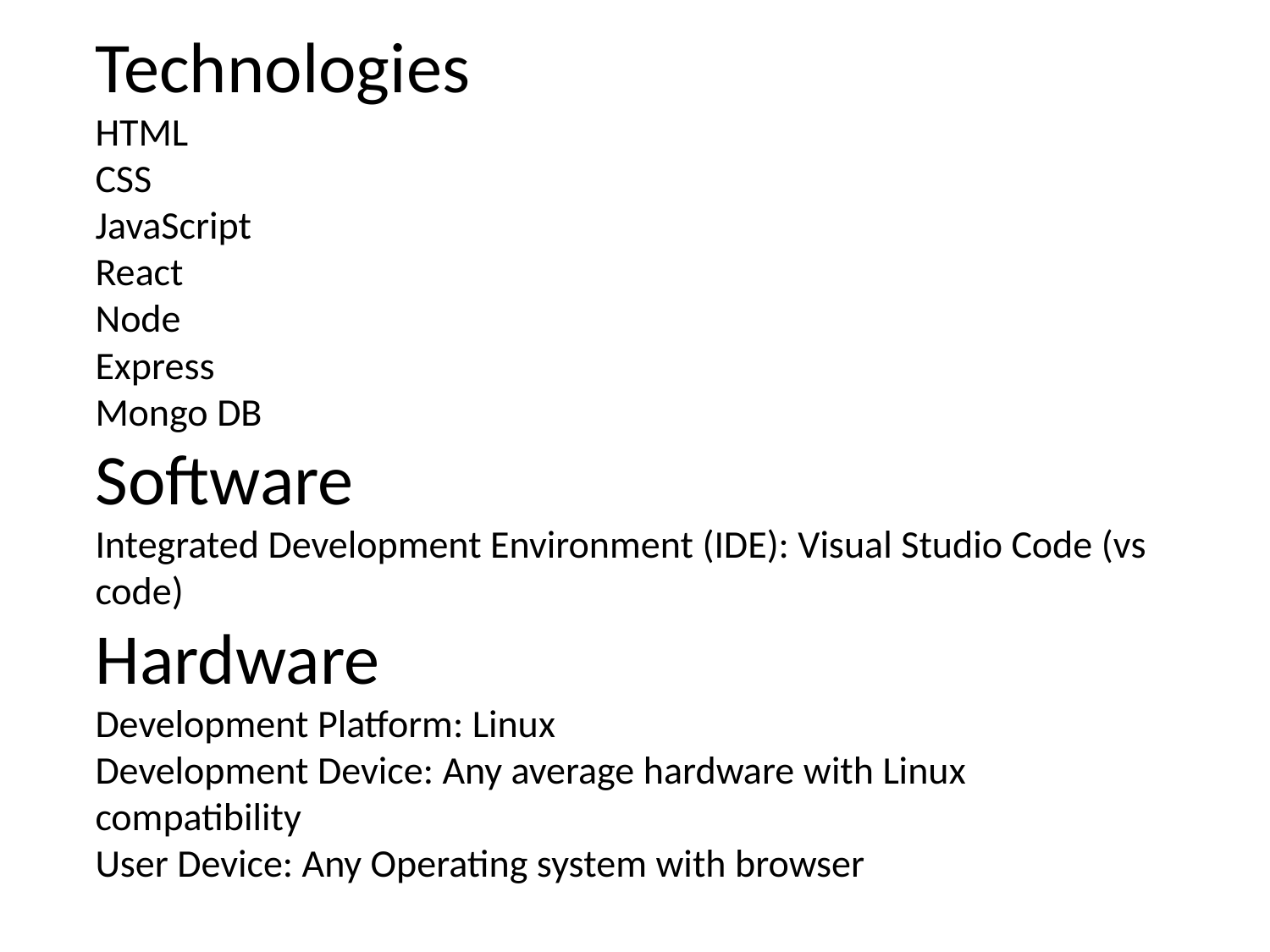

# Technologies HTML CSS JavaScript React Node Express Mongo DB Software Integrated Development Environment (IDE): Visual Studio Code (vs code) Hardware Development Platform: Linux Development Device: Any average hardware with Linux compatibility User Device: Any Operating system with browser